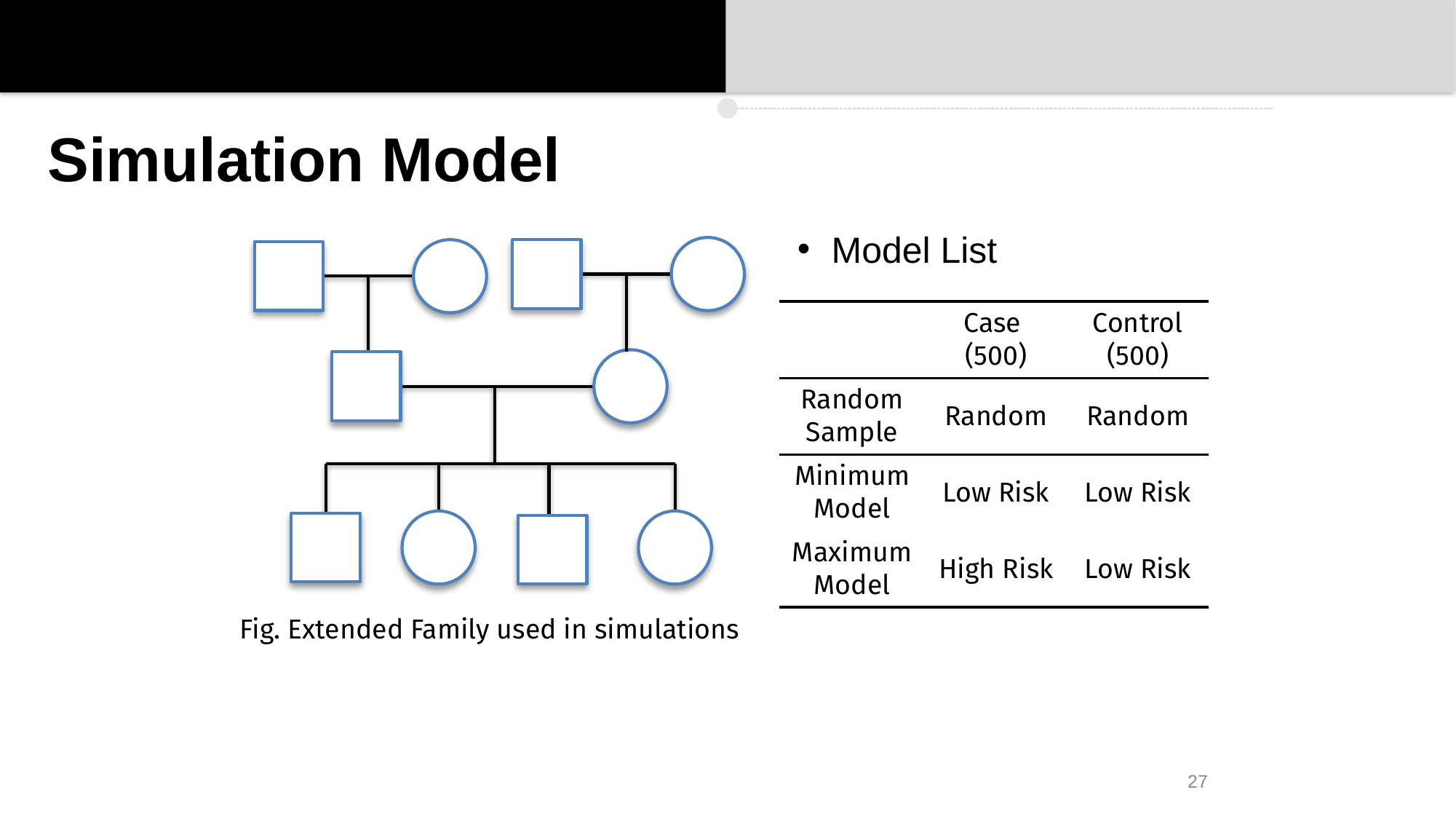

# Simulation Model
Model List

Fig. Extended Family used in simulations
|  | Case (500) | Control (500) |
| --- | --- | --- |
| Random Sample | Random | Random |
| Minimum Model | Low Risk | Low Risk |
| Maximum Model | High Risk | Low Risk |
27